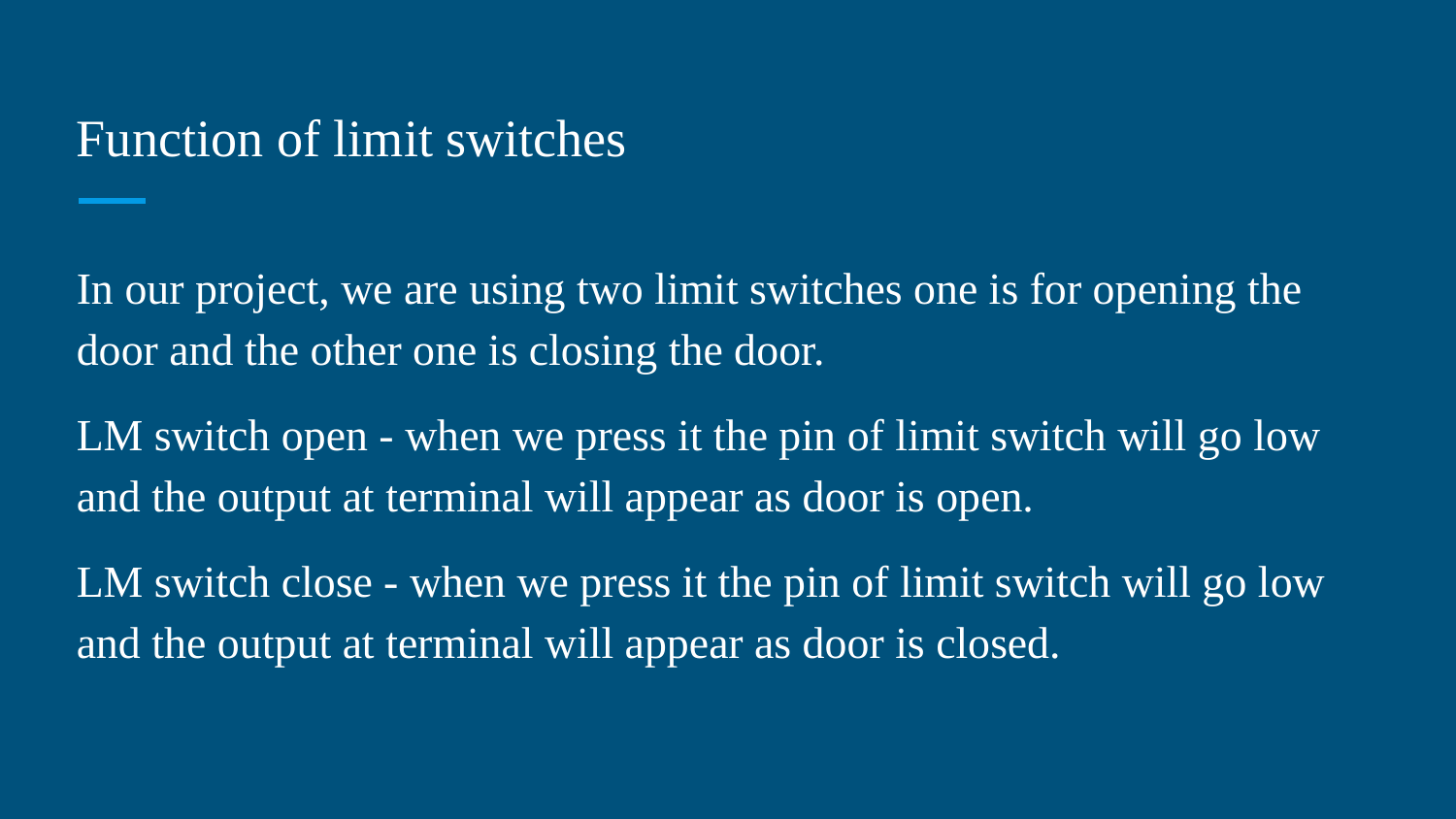

# Function of limit switches
In our project, we are using two limit switches one is for opening the door and the other one is closing the door.
LM switch open - when we press it the pin of limit switch will go low and the output at terminal will appear as door is open.
LM switch close - when we press it the pin of limit switch will go low and the output at terminal will appear as door is closed.